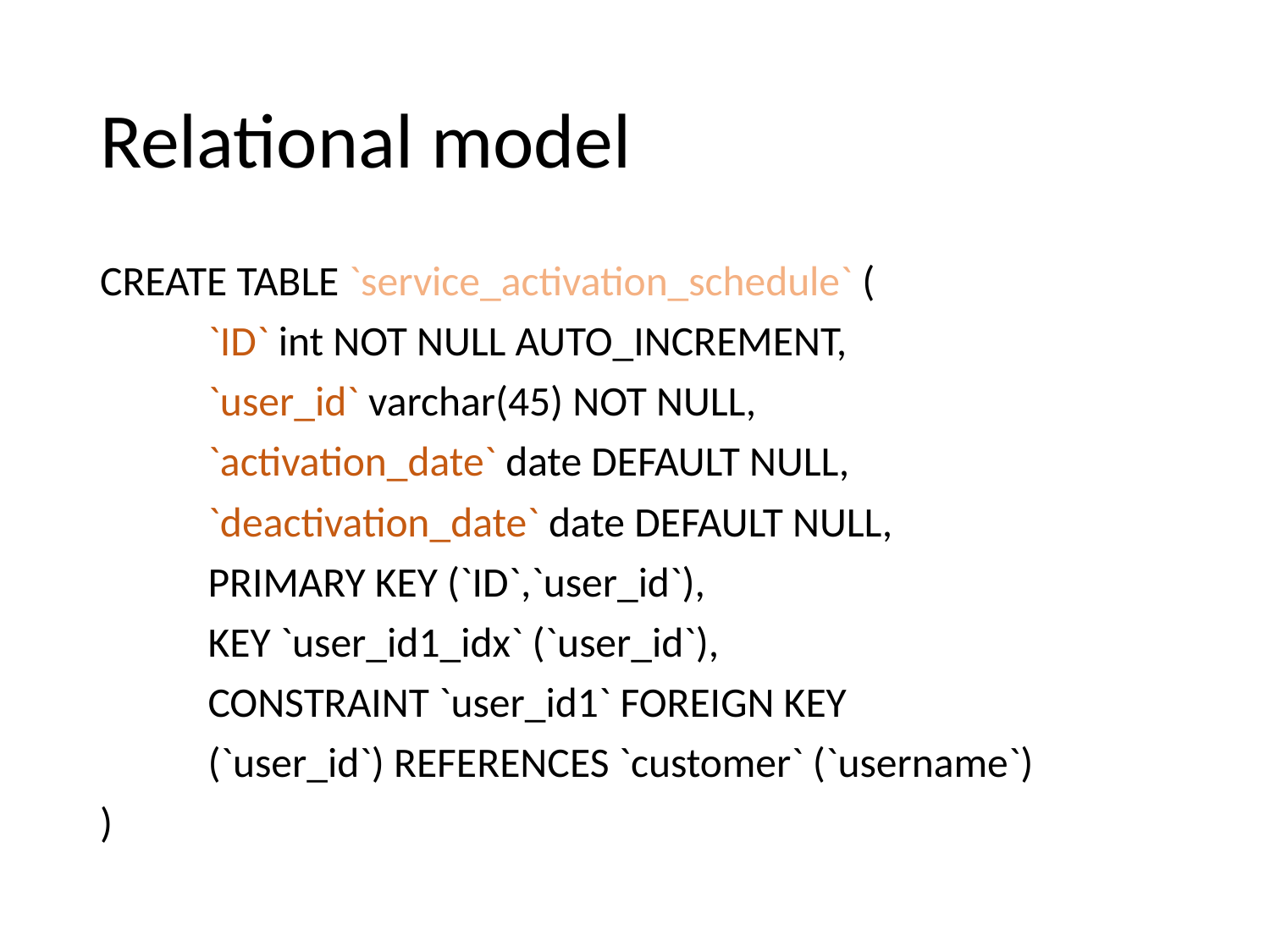

# Relational model
CREATE TABLE `service_activation_schedule` (
	`ID` int NOT NULL AUTO_INCREMENT,
	`user_id` varchar(45) NOT NULL,
	`activation_date` date DEFAULT NULL,
	`deactivation_date` date DEFAULT NULL,
	PRIMARY KEY (`ID`,`user_id`),
	KEY `user_id1_idx` (`user_id`),
	CONSTRAINT `user_id1` FOREIGN KEY
	(`user_id`) REFERENCES `customer` (`username`)
)